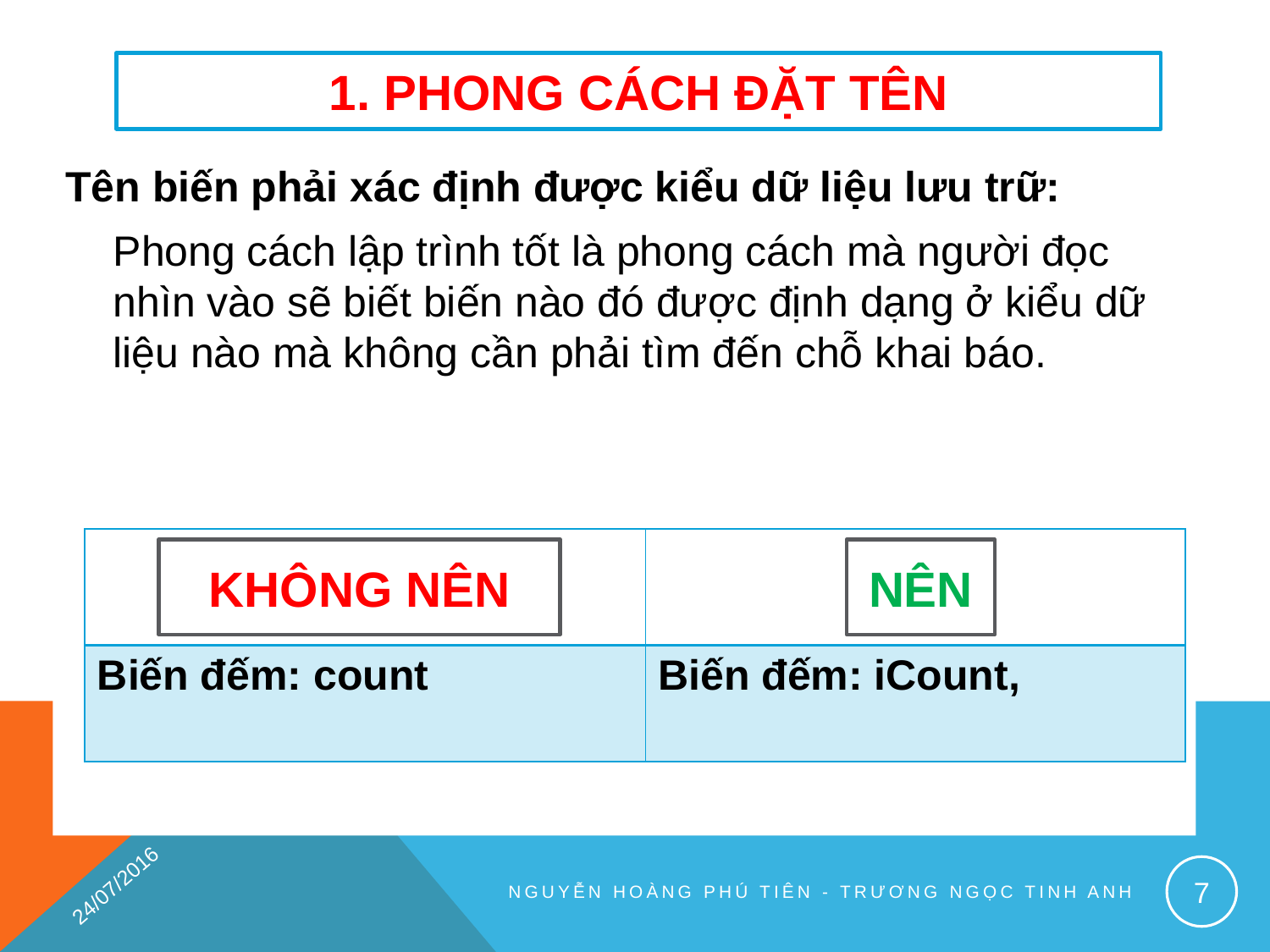

# 1. Phong Cách Đặt tên
Tên biến phải xác định được kiểu dữ liệu lưu trữ:
	Phong cách lập trình tốt là phong cách mà người đọc nhìn vào sẽ biết biến nào đó được định dạng ở kiểu dữ liệu nào mà không cần phải tìm đến chỗ khai báo.

|  |  |
| --- | --- |
| Biến đếm: count | Biến đếm: iCount, |
KHÔNG NÊN
NÊN
24/07/2016
7
Nguyễn Hoàng Phú Tiên - Trương Ngọc Tinh Anh